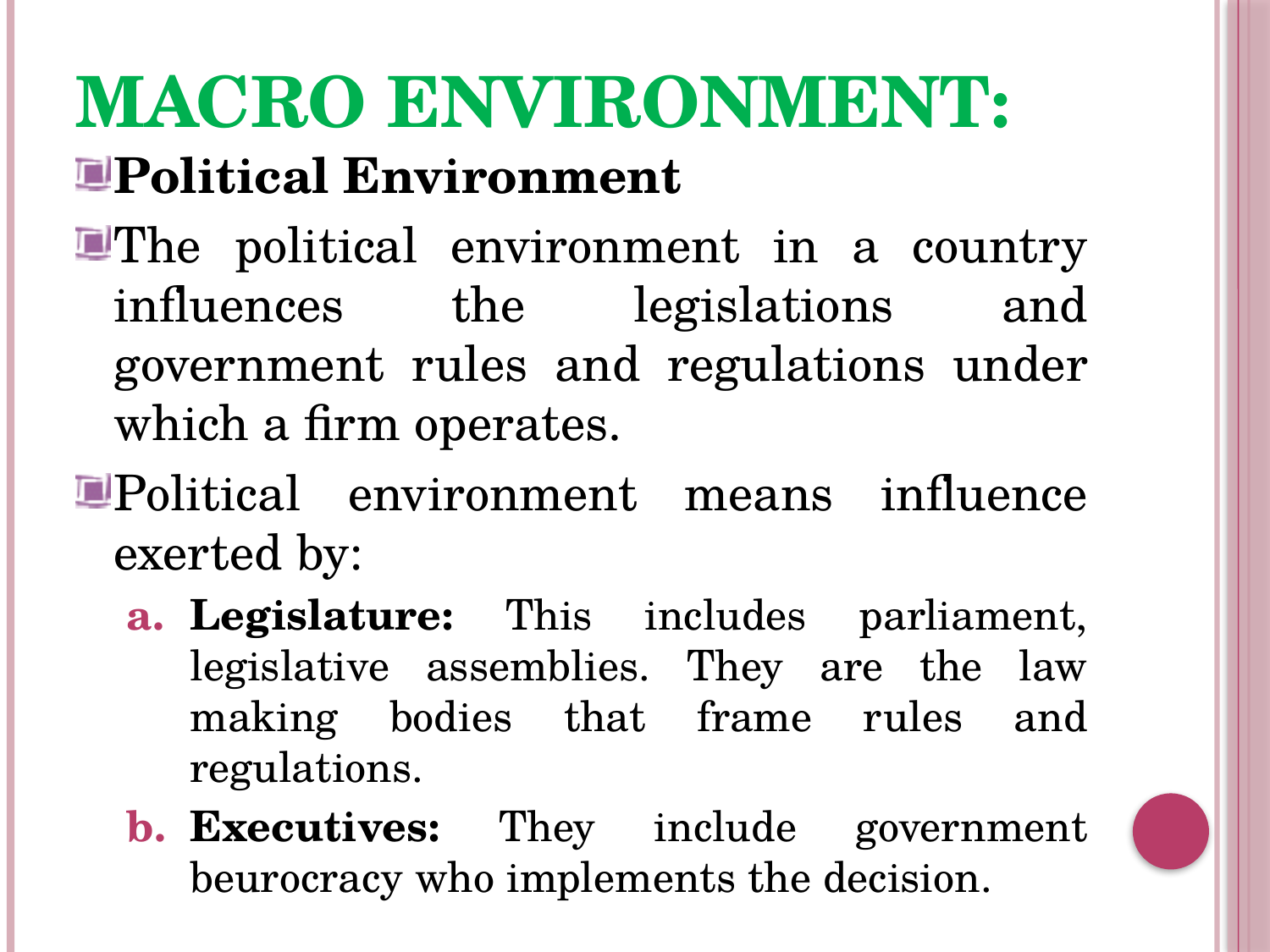

# Macro Environment:
Political Environment
The political environment in a country influences the legislations and government rules and regulations under which a firm operates.
Political environment means influence exerted by:
Legislature: This includes parliament, legislative assemblies. They are the law making bodies that frame rules and regulations.
Executives: They include government beurocracy who implements the decision.